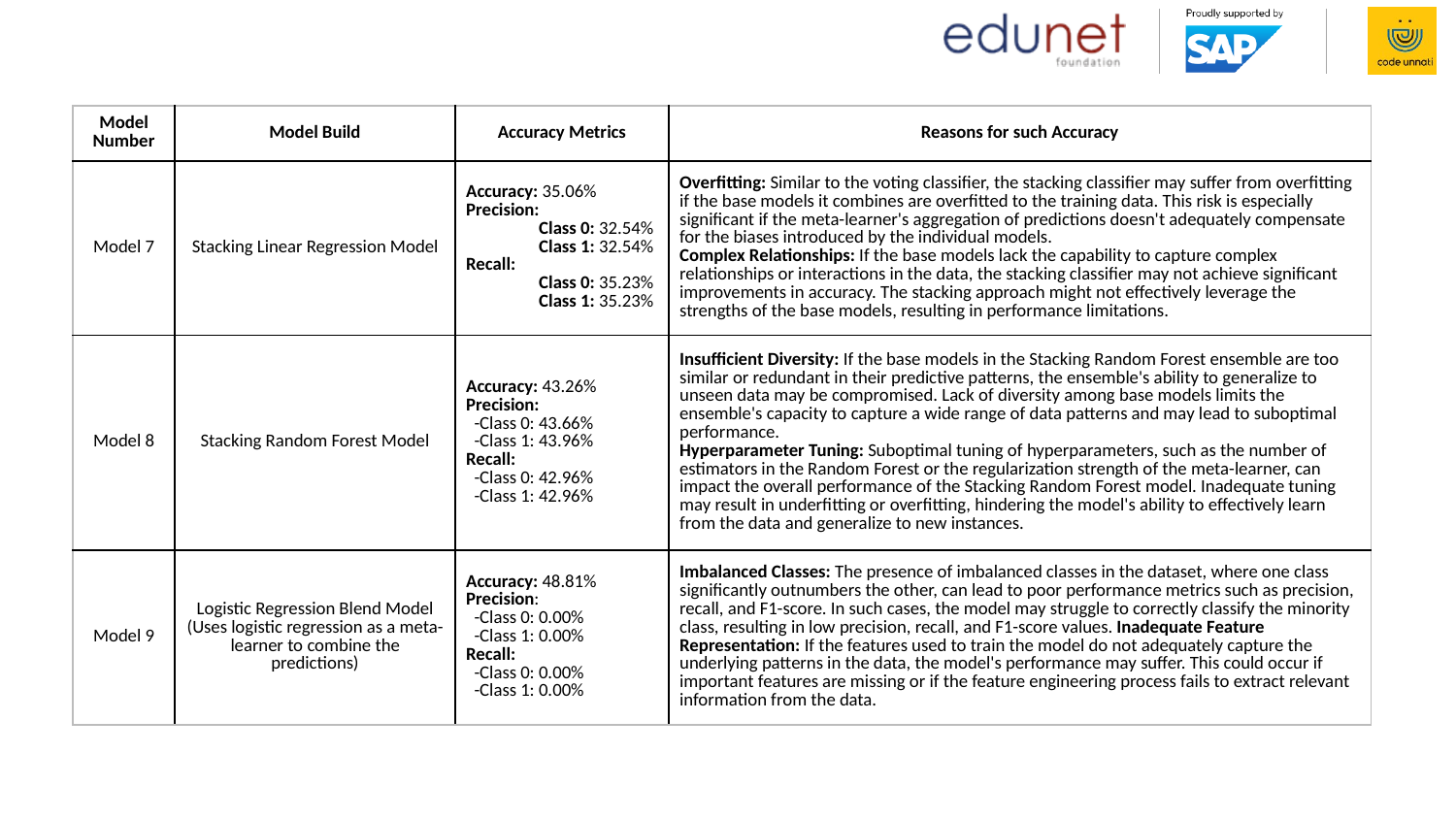

| Model Number | Model Build | Accuracy Metrics | Reasons for such Accuracy |
| --- | --- | --- | --- |
| Model 7 | Stacking Linear Regression Model | Accuracy: 35.06% Precision: Class 0: 32.54% Class 1: 32.54% Recall: Class 0: 35.23% Class 1: 35.23% | Overfitting: Similar to the voting classifier, the stacking classifier may suffer from overfitting if the base models it combines are overfitted to the training data. This risk is especially significant if the meta-learner's aggregation of predictions doesn't adequately compensate for the biases introduced by the individual models. Complex Relationships: If the base models lack the capability to capture complex relationships or interactions in the data, the stacking classifier may not achieve significant improvements in accuracy. The stacking approach might not effectively leverage the strengths of the base models, resulting in performance limitations. |
| Model 8 | Stacking Random Forest Model | Accuracy: 43.26% Precision: -Class 0: 43.66% -Class 1: 43.96% Recall: -Class 0: 42.96% -Class 1: 42.96% | Insufficient Diversity: If the base models in the Stacking Random Forest ensemble are too similar or redundant in their predictive patterns, the ensemble's ability to generalize to unseen data may be compromised. Lack of diversity among base models limits the ensemble's capacity to capture a wide range of data patterns and may lead to suboptimal performance. Hyperparameter Tuning: Suboptimal tuning of hyperparameters, such as the number of estimators in the Random Forest or the regularization strength of the meta-learner, can impact the overall performance of the Stacking Random Forest model. Inadequate tuning may result in underfitting or overfitting, hindering the model's ability to effectively learn from the data and generalize to new instances. |
| Model 9 | Logistic Regression Blend Model (Uses logistic regression as a meta-learner to combine the predictions) | Accuracy: 48.81% Precision: -Class 0: 0.00% -Class 1: 0.00% Recall: -Class 0: 0.00% -Class 1: 0.00% | Imbalanced Classes: The presence of imbalanced classes in the dataset, where one class significantly outnumbers the other, can lead to poor performance metrics such as precision, recall, and F1-score. In such cases, the model may struggle to correctly classify the minority class, resulting in low precision, recall, and F1-score values. Inadequate Feature Representation: If the features used to train the model do not adequately capture the underlying patterns in the data, the model's performance may suffer. This could occur if important features are missing or if the feature engineering process fails to extract relevant information from the data. |